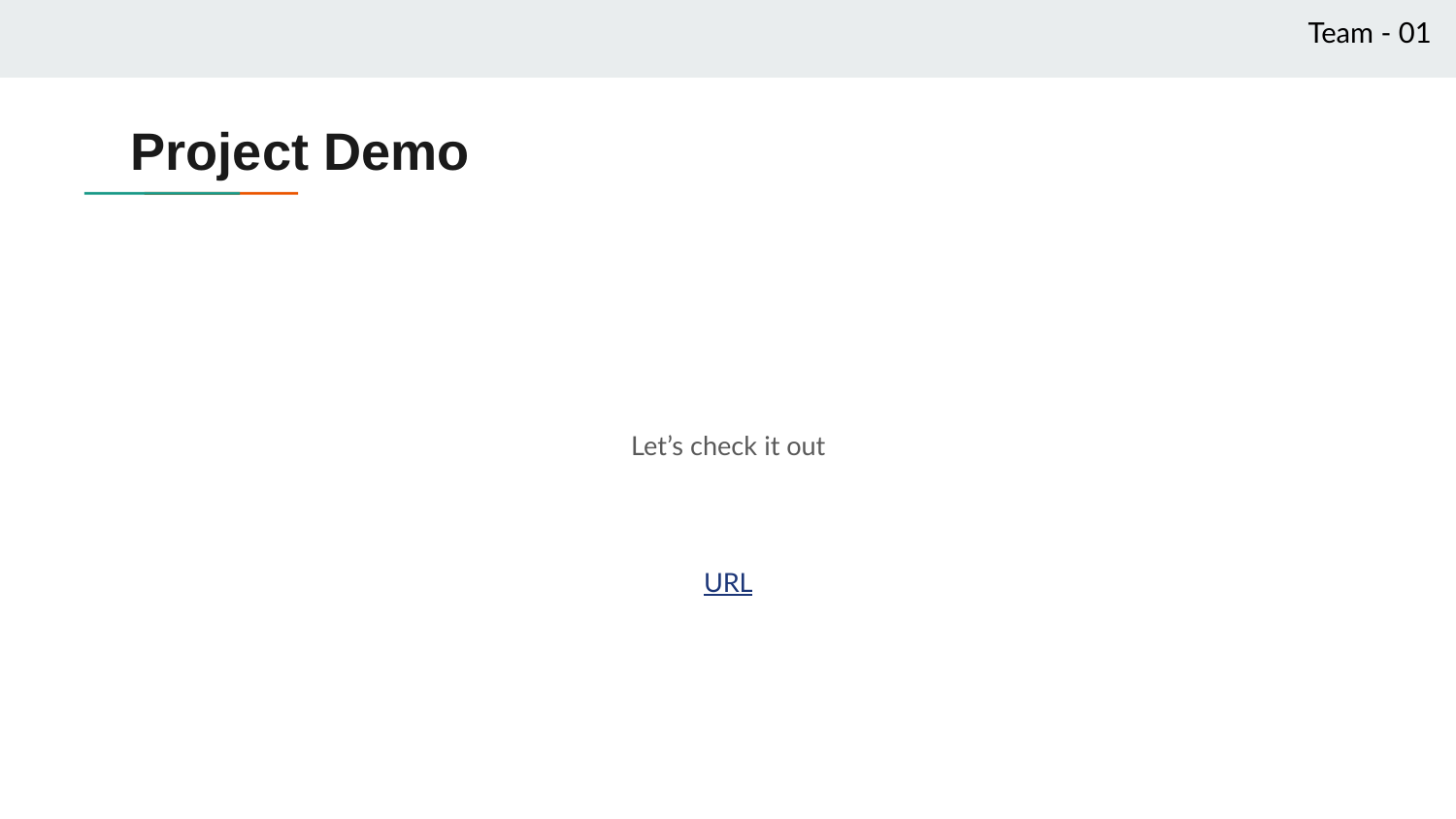

Team - 01
# Project Demo
Let’s check it out

URL